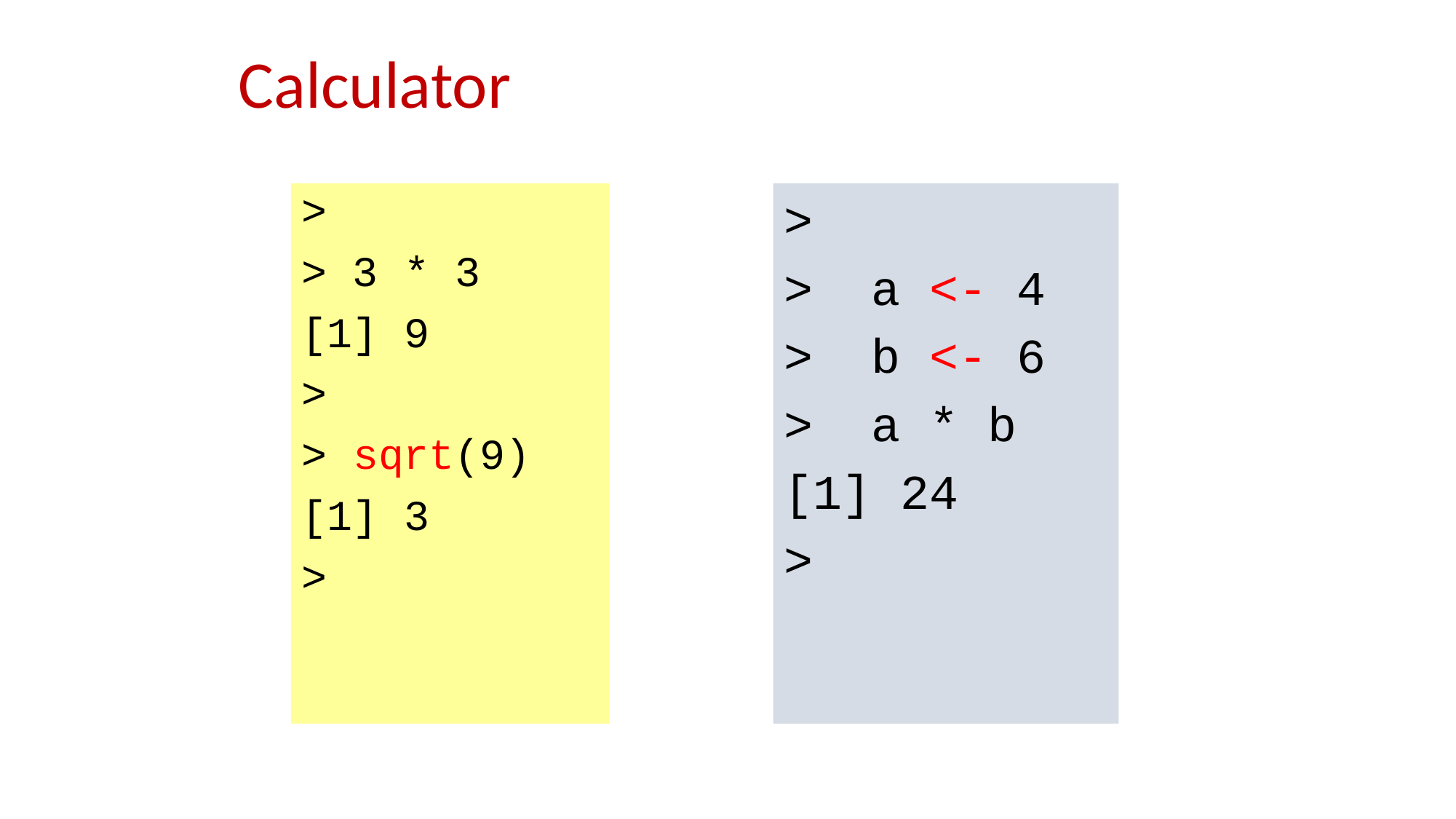

# Calculator
>
> 3 * 3
[1] 9
>
> sqrt(9)
[1] 3
>
>
>  a <- 4
>  b <- 6
>  a * b
[1] 24
>